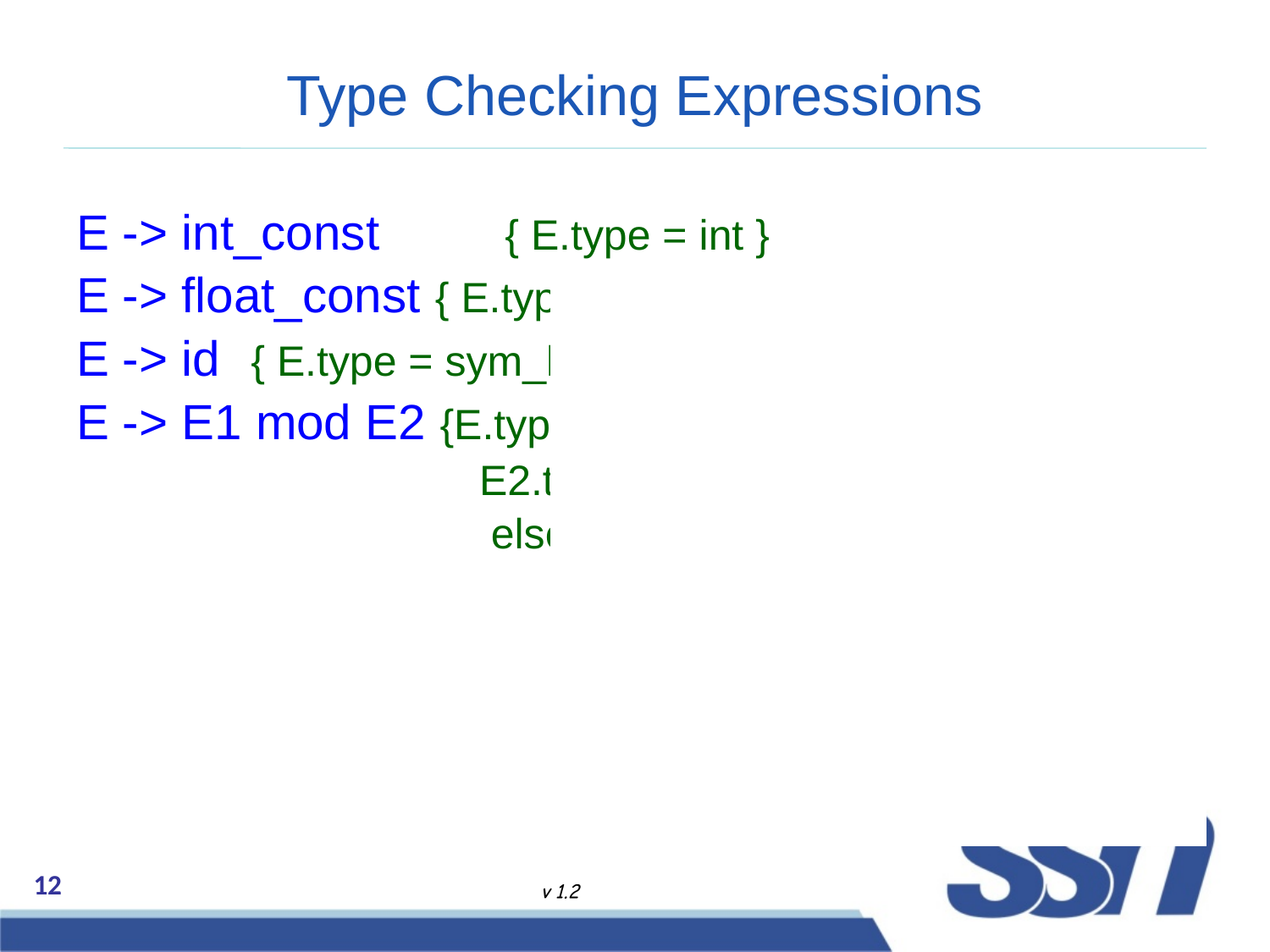

# Type Checking Expressions
E -> int_const 	{ E.type = int }
E -> float_const { E.type = float }
E -> id 	{ E.type = sym_lookup(id.entry, type) }
E -> E1 mod E2 {E.type = if E1.type =integer and
                                  E2.type=integer then integer
                                   else     type_error}